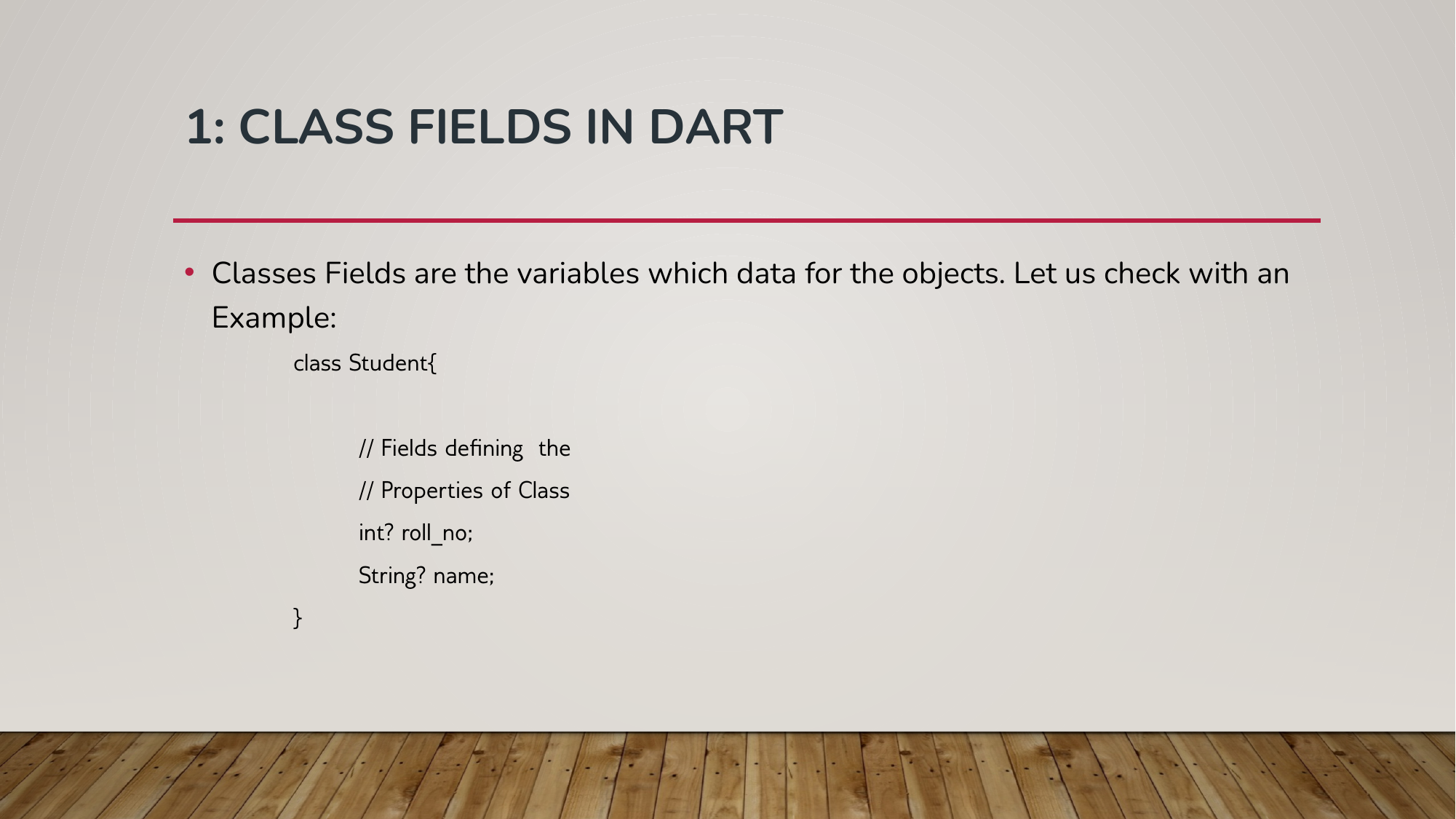

# 1: Class Fields in Dart
Classes Fields are the variables which data for the objects. Let us check with an Example:
class Student{

         // Fields defining  the
         // Properties of Class
         int? roll_no;
         String? name;
}